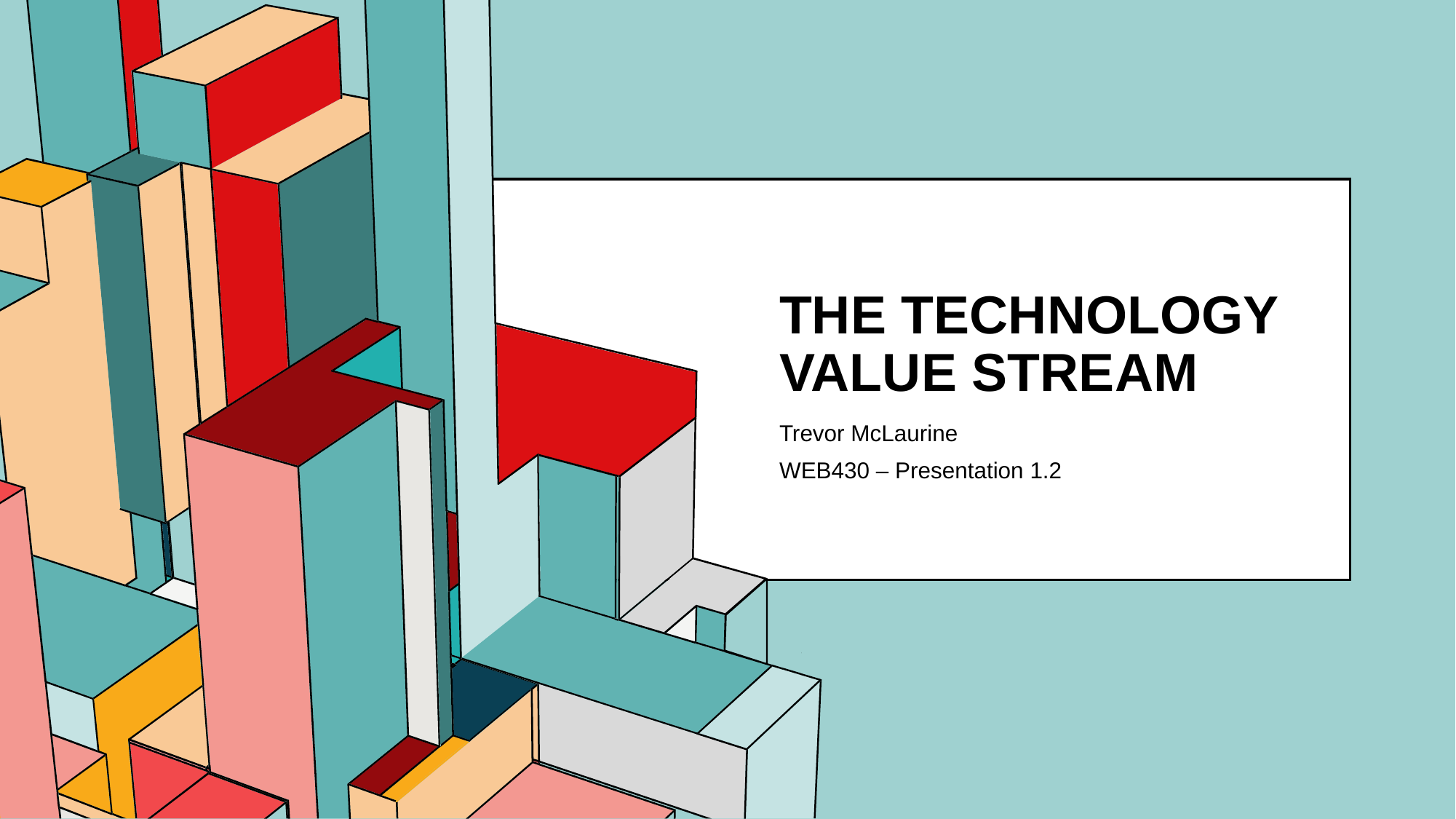

# The Technology Value Stream
Trevor McLaurine
WEB430 – Presentation 1.2